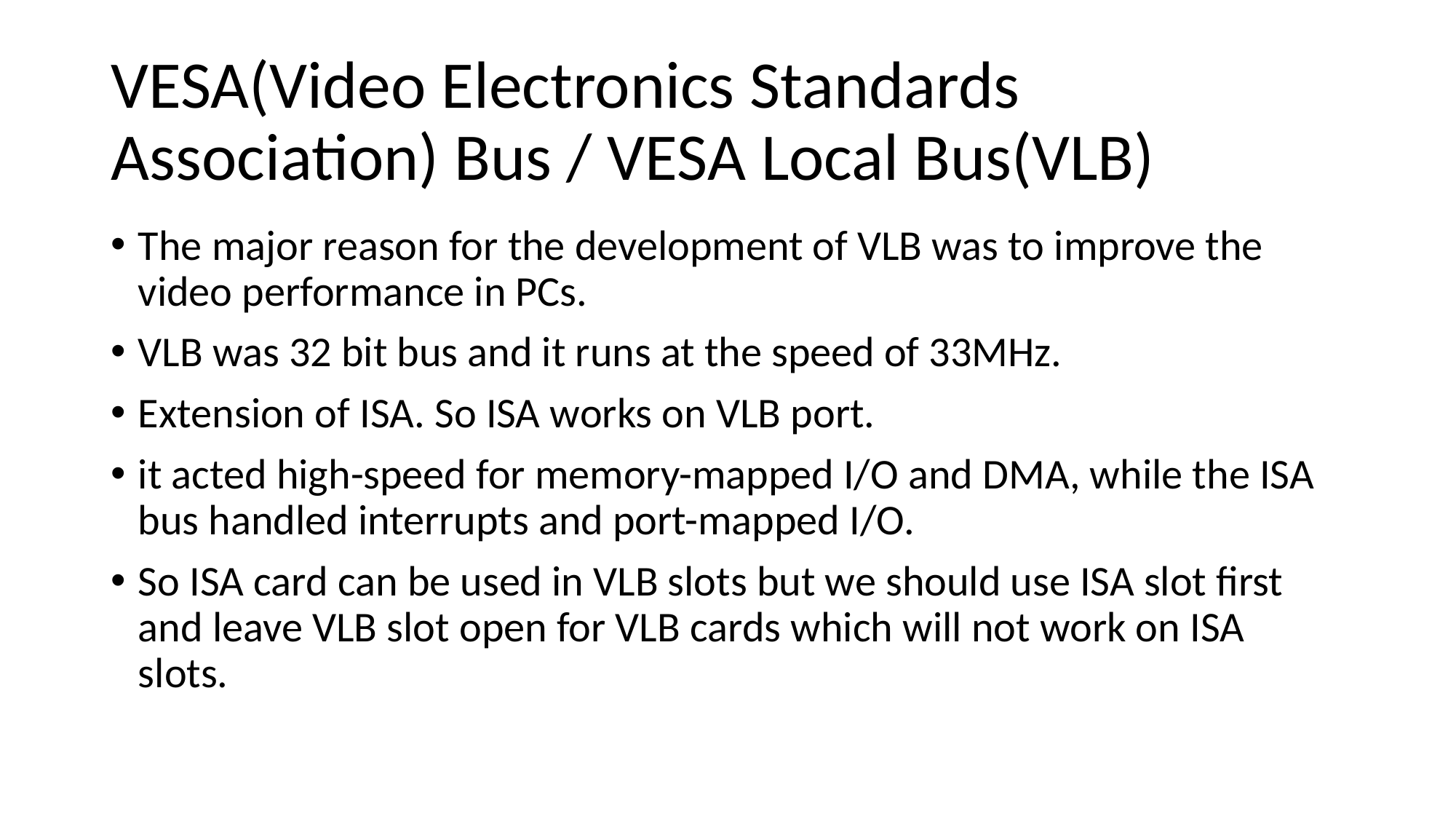

# VESA(Video Electronics Standards Association) Bus / VESA Local Bus(VLB)
The major reason for the development of VLB was to improve the video performance in PCs.
VLB was 32 bit bus and it runs at the speed of 33MHz.
Extension of ISA. So ISA works on VLB port.
it acted high-speed for memory-mapped I/O and DMA, while the ISA bus handled interrupts and port-mapped I/O.
So ISA card can be used in VLB slots but we should use ISA slot first and leave VLB slot open for VLB cards which will not work on ISA slots.